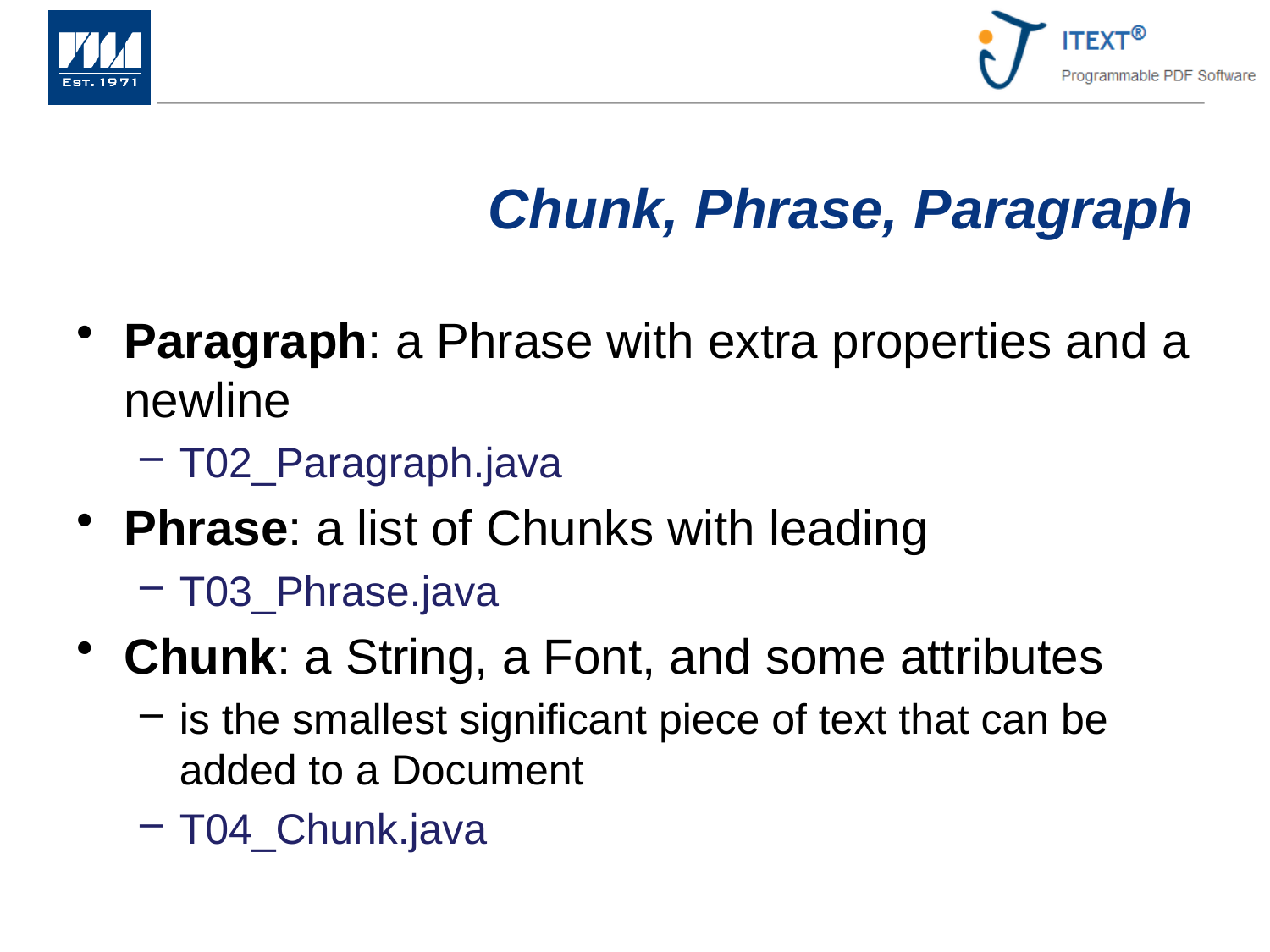

# Chunk, Phrase, Paragraph
Paragraph: a Phrase with extra properties and a newline
T02_Paragraph.java
Phrase: a list of Chunks with leading
T03_Phrase.java
Chunk: a String, a Font, and some attributes
is the smallest significant piece of text that can be added to a Document
T04_Chunk.java